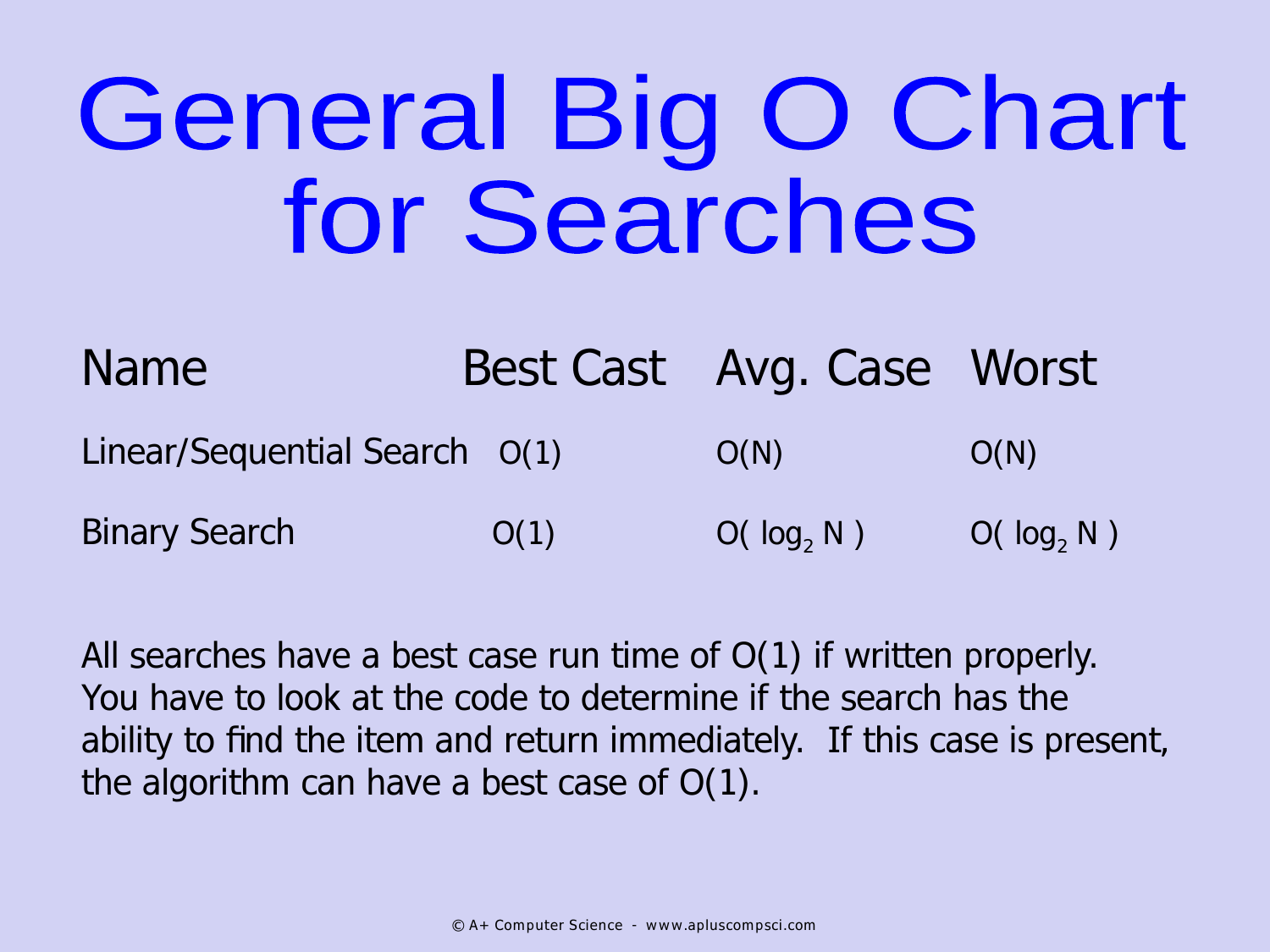

General Big O Chart
for Searches

Name			Best Cast	Avg. Case	Worst

Linear/Sequential Search   O(1) 	 	O(N) 		O(N)

Binary Search		   O(1)	 	O( log2 N )	O( log2 N )

All searches have a best case run time of O(1) if written properly.
You have to look at the code to determine if the search has the
ability to find the item and return immediately.  If this case is present,
the algorithm can have a best case of O(1).

© A+ Computer Science  -  www.apluscompsci.com